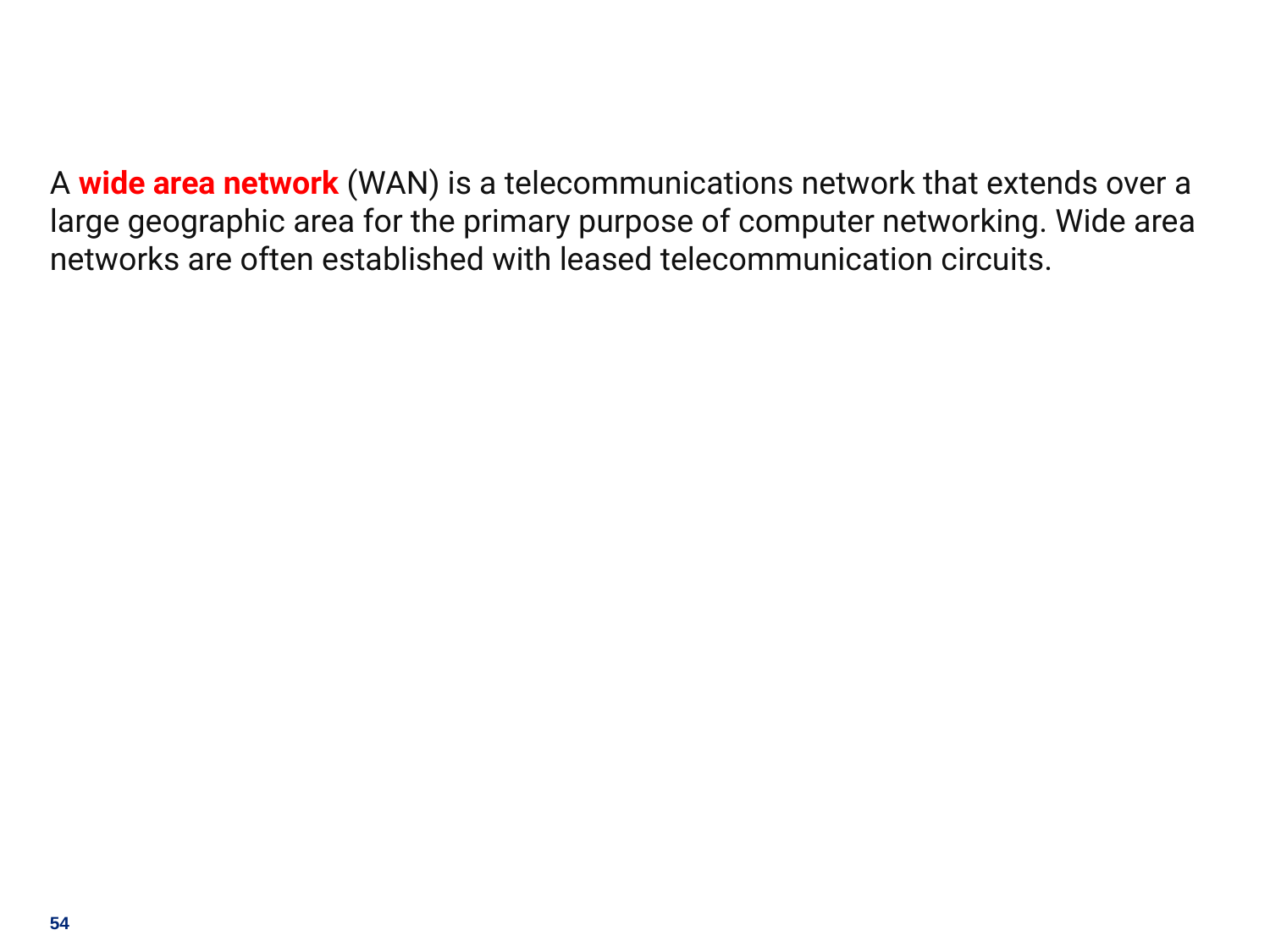

#
A wide area network (WAN) is a telecommunications network that extends over a large geographic area for the primary purpose of computer networking. Wide area networks are often established with leased telecommunication circuits.

54